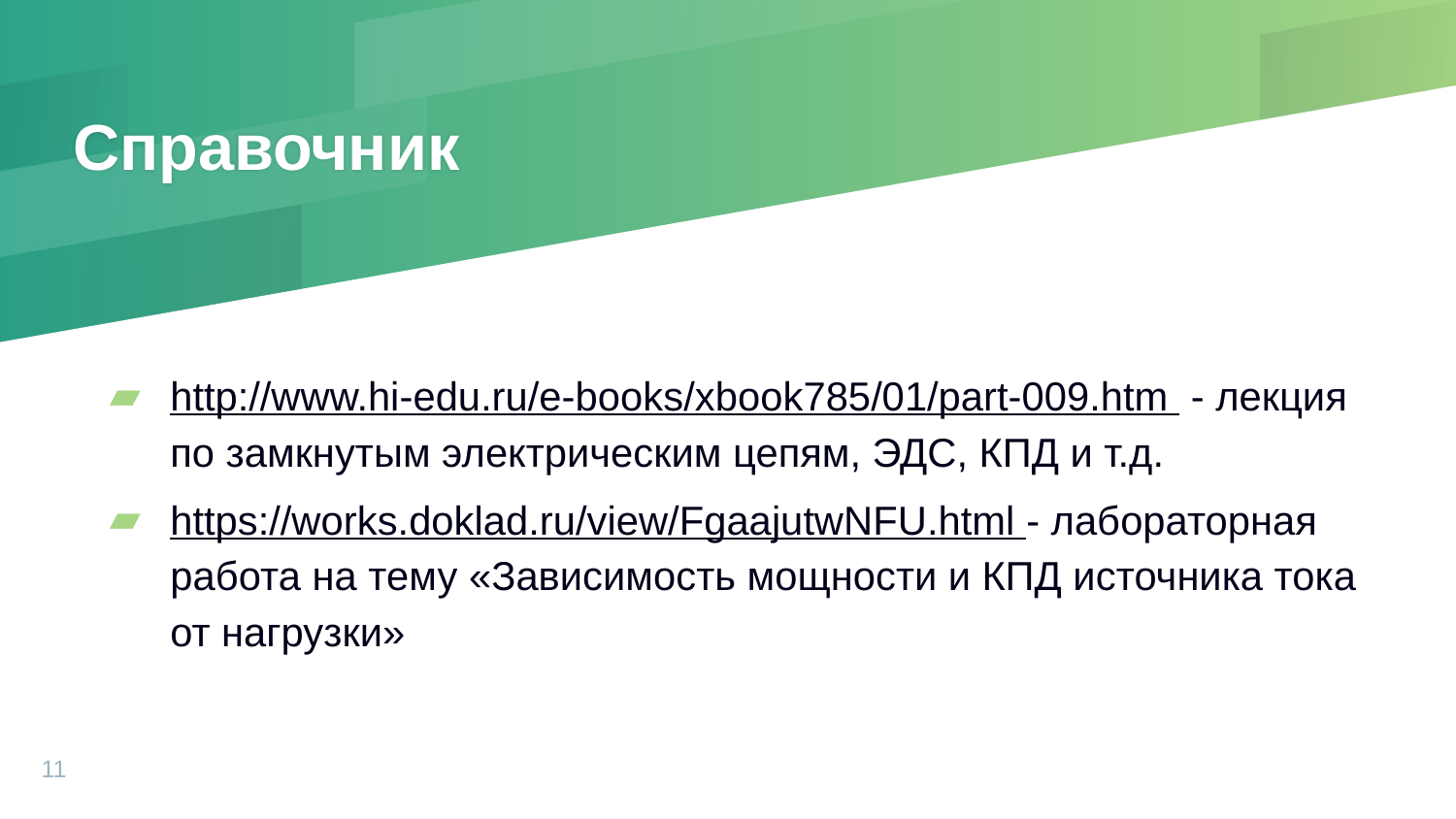

# Справочник
http://www.hi-edu.ru/e-books/xbook785/01/part-009.htm  - лекция по замкнутым электрическим цепям, ЭДС, КПД и т.д.
https://works.doklad.ru/view/FgaajutwNFU.html - лабораторная работа на тему «Зависимость мощности и КПД источника тока от нагрузки»

11